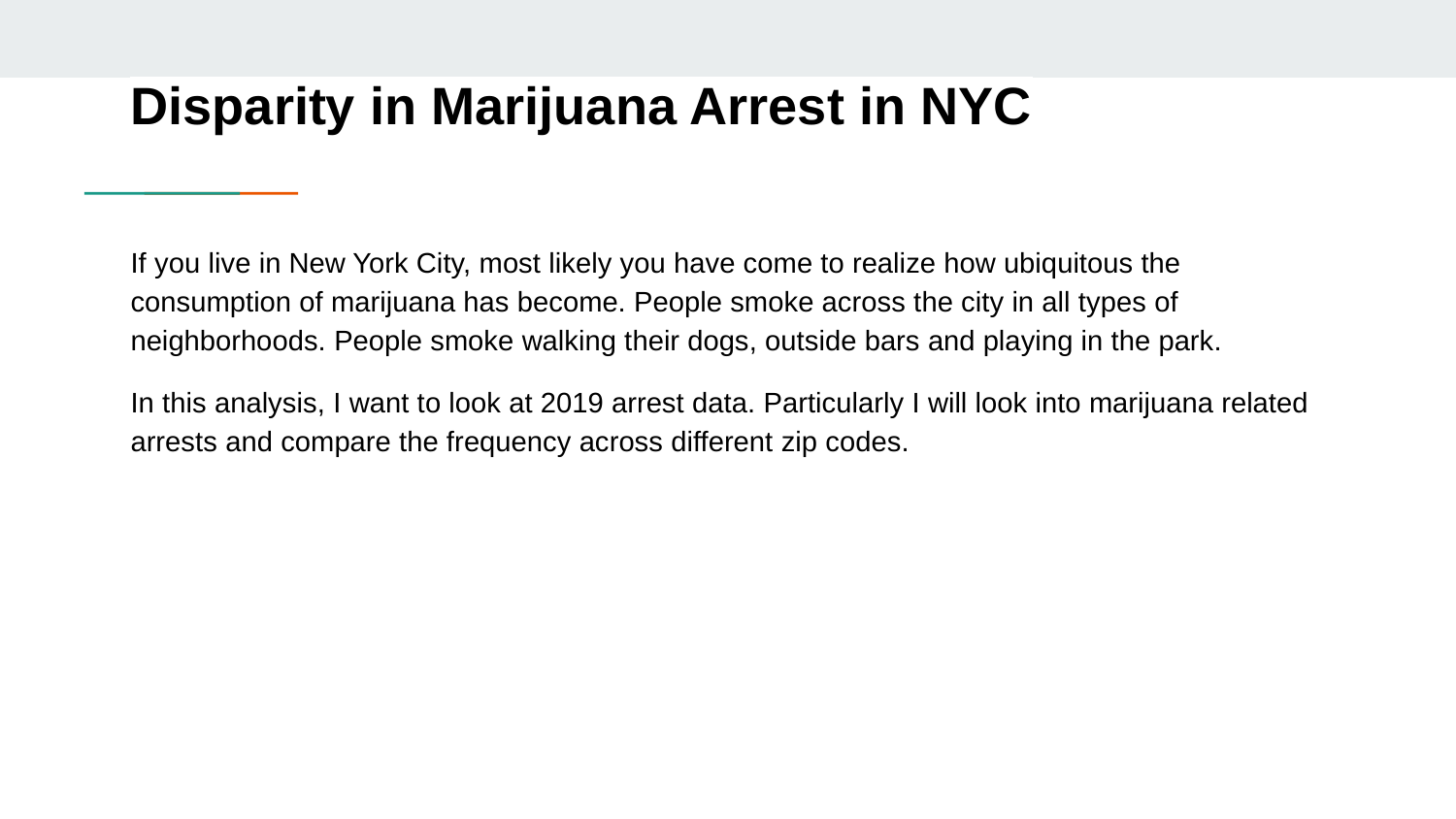

# Disparity in Marijuana Arrest in NYC

If you live in New York City, most likely you have come to realize how ubiquitous the consumption of marijuana has become. People smoke across the city in all types of neighborhoods. People smoke walking their dogs, outside bars and playing in the park.
In this analysis, I want to look at 2019 arrest data. Particularly I will look into marijuana related arrests and compare the frequency across different zip codes.